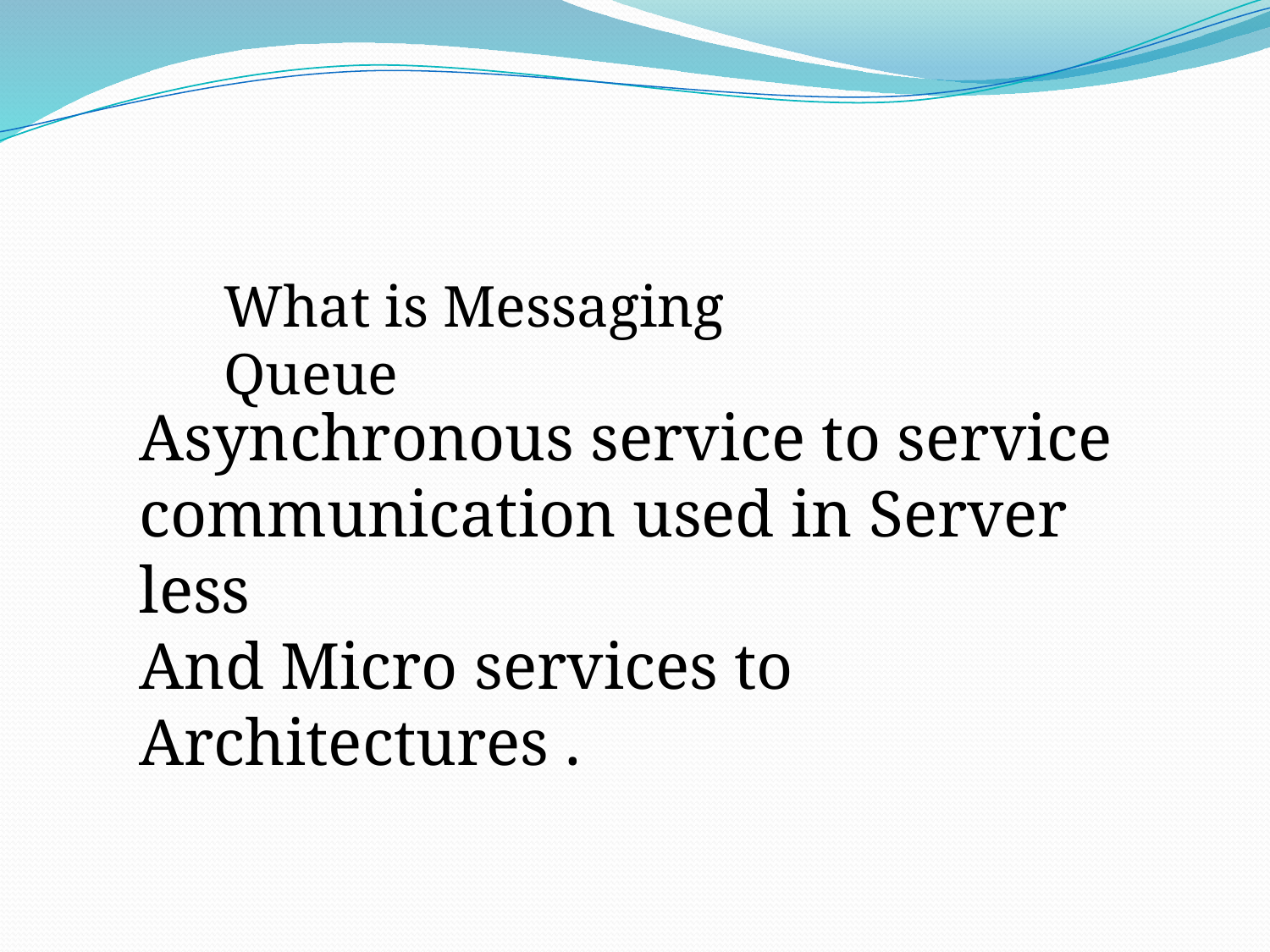

What is Messaging Queue
Asynchronous service to service communication used in Server less
And Micro services to Architectures .